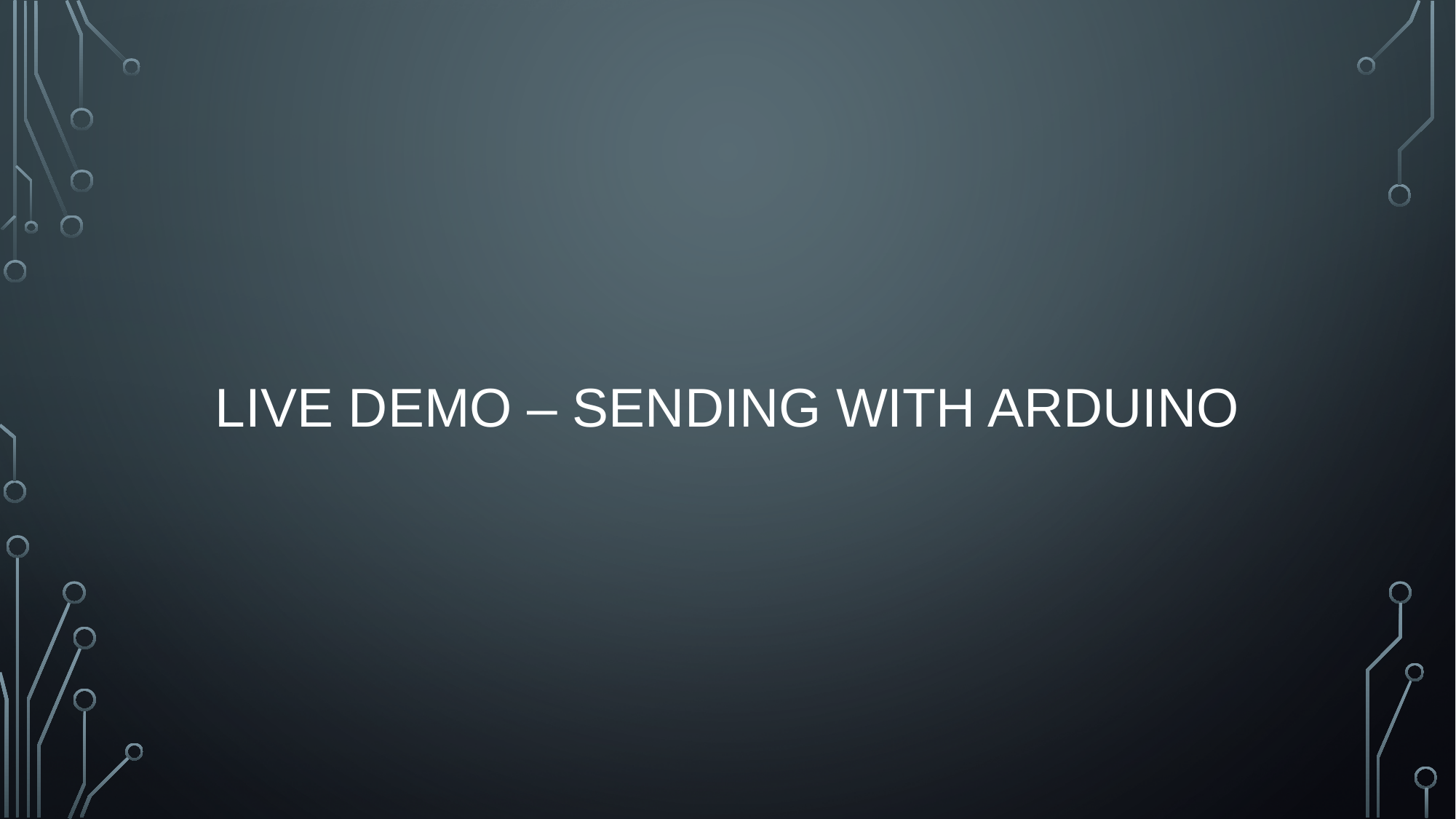

# LIVE Demo – sending with arduino